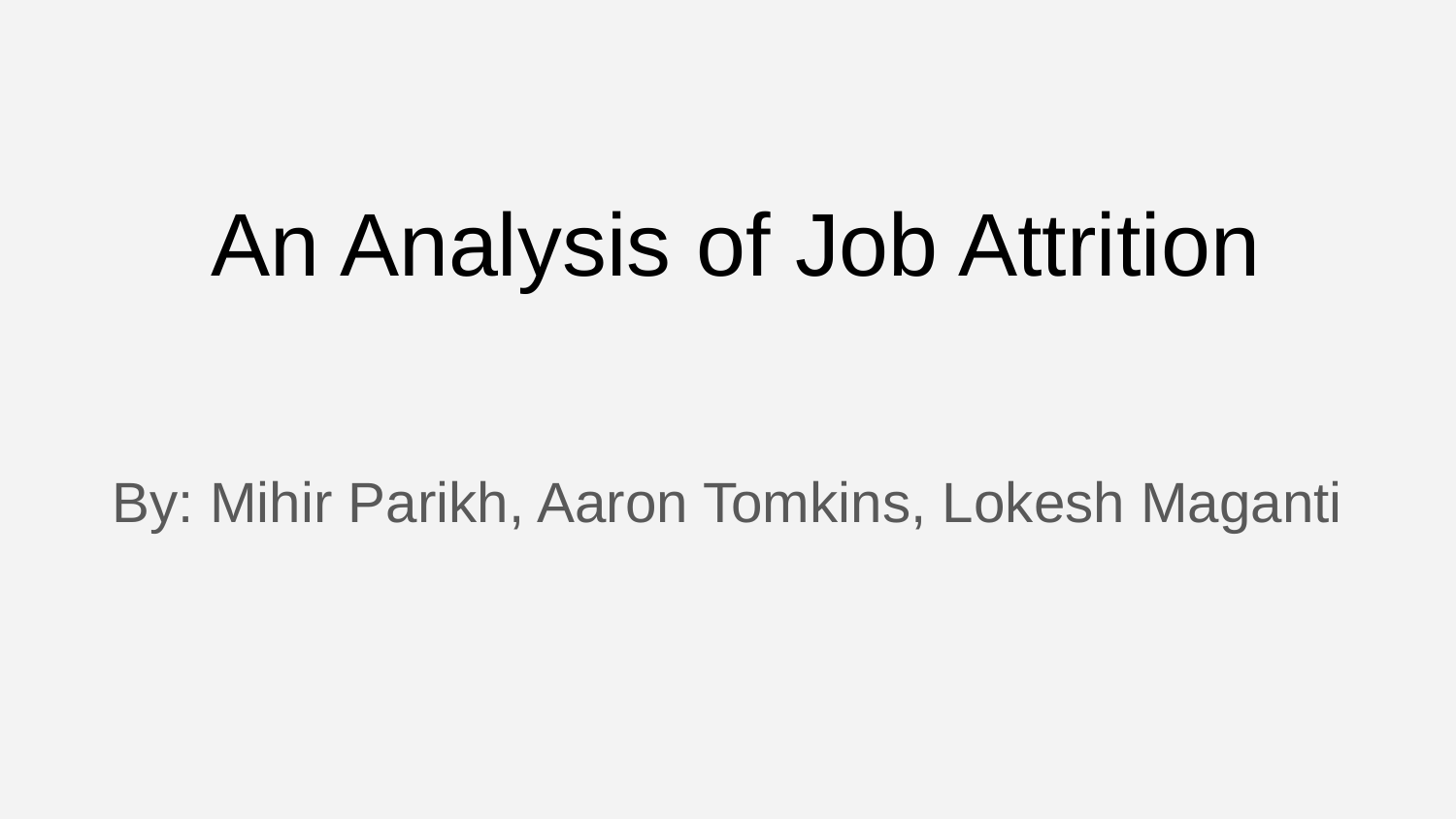

# An Analysis of Job Attrition
By: Mihir Parikh, Aaron Tomkins, Lokesh Maganti